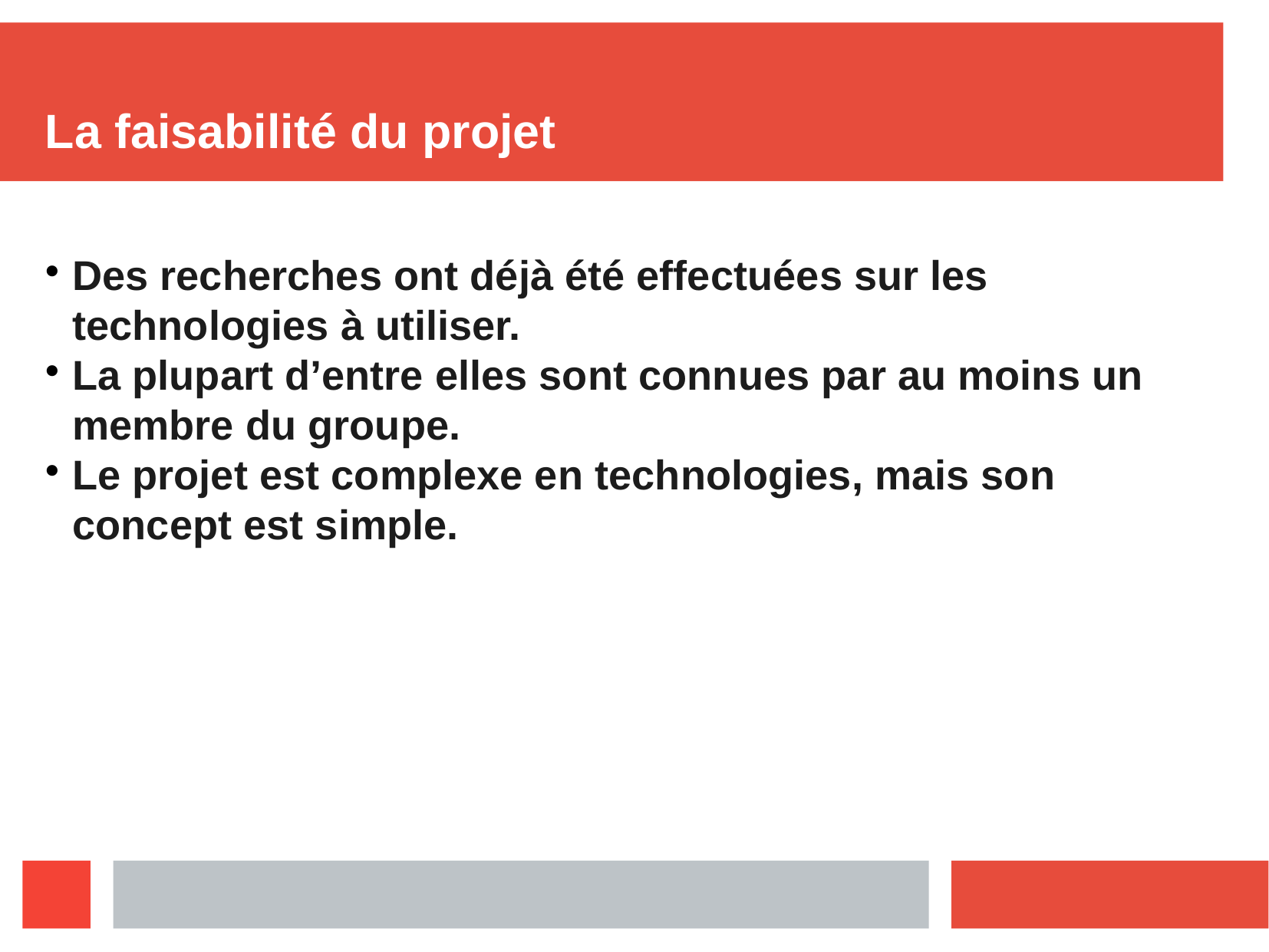

La faisabilité du projet
Des recherches ont déjà été effectuées sur les technologies à utiliser.
La plupart d’entre elles sont connues par au moins un membre du groupe.
Le projet est complexe en technologies, mais son concept est simple.